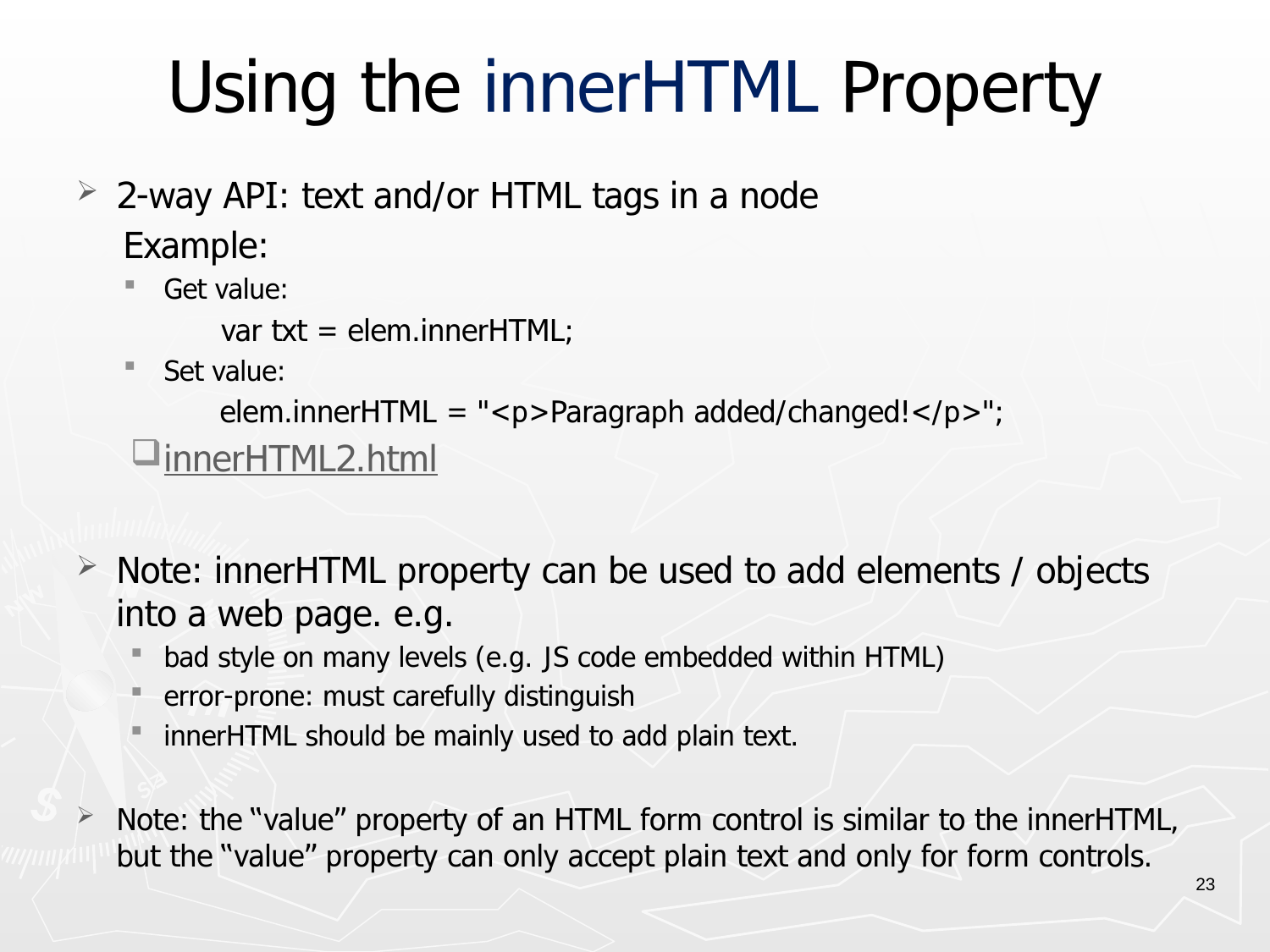

# Using the innerHTML Property
2-way API: text and/or HTML tags in a node
Example:
Get value:
       var txt = elem.innerHTML;
Set value:
        elem.innerHTML = "<p>Paragraph added/changed!</p>";
innerHTML2.html

Note: innerHTML property can be used to add elements / objects into a web page. e.g.
bad style on many levels (e.g. JS code embedded within HTML)
error-prone: must carefully distinguish
innerHTML should be mainly used to add plain text.

Note: the “value” property of an HTML form control is similar to the innerHTML, but the “value” property can only accept plain text and only for form controls.
23